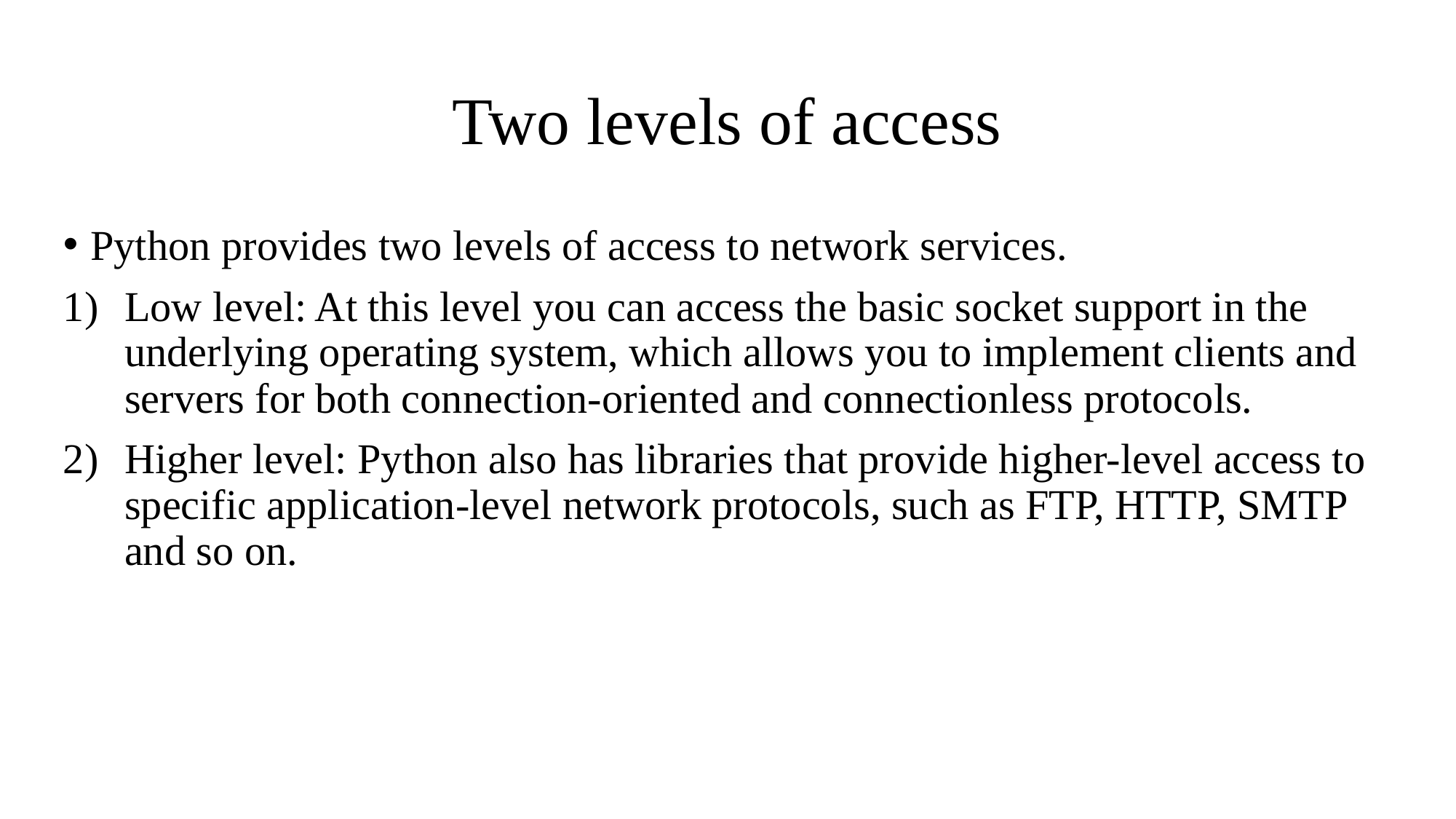

# Two levels of access
Python provides two levels of access to network services.
Low level: At this level you can access the basic socket support in the underlying operating system, which allows you to implement clients and servers for both connection-oriented and connectionless protocols.
Higher level: Python also has libraries that provide higher-level access to specific application-level network protocols, such as FTP, HTTP, SMTP and so on.